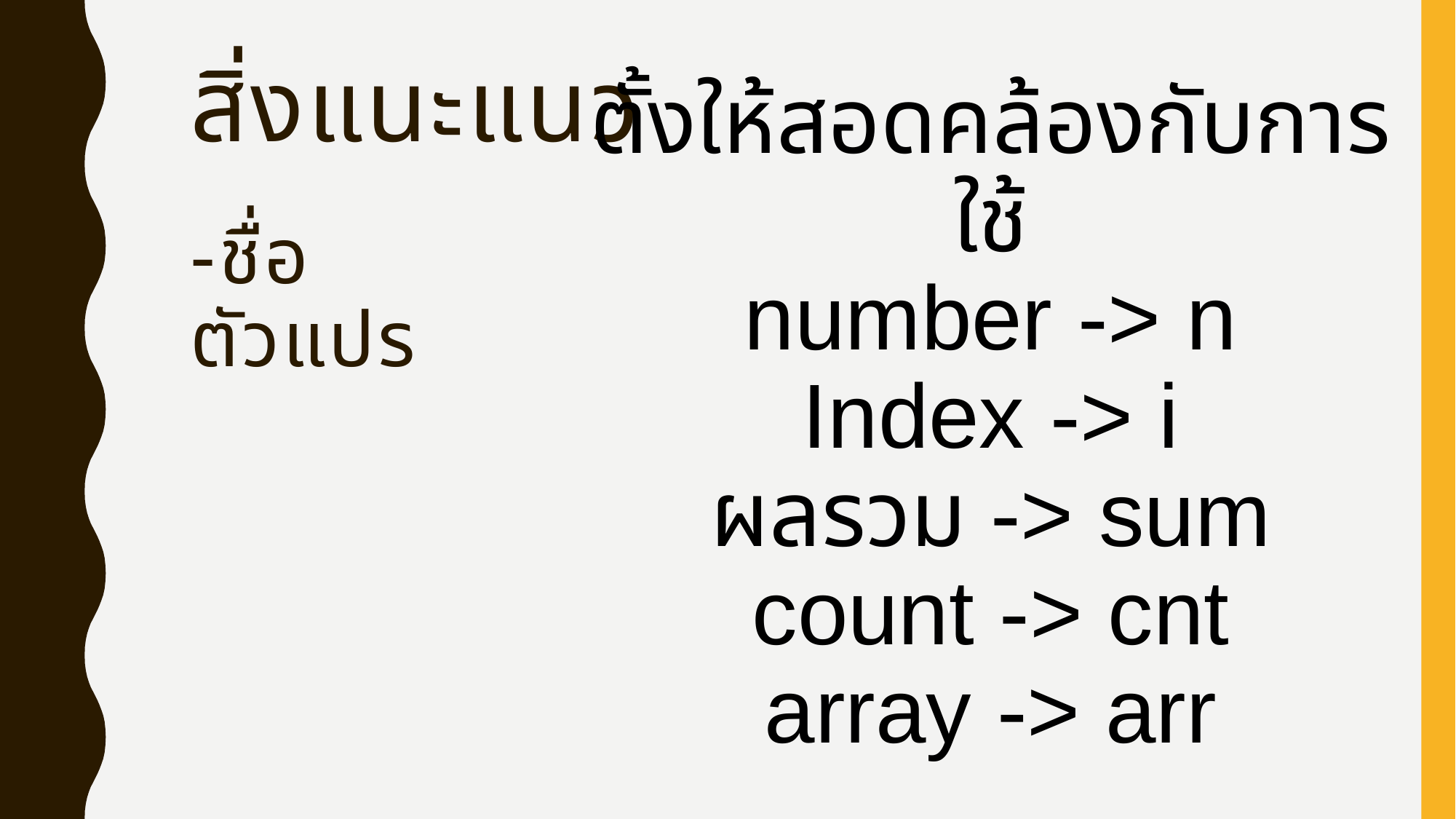

สิ่งแนะแนว

ตั้งให้สอดคล้องกับการใช้
number -> n
Index -> i
ผลรวม -> sum
count -> cnt
array -> arr
# -ชื่อตัวแปร